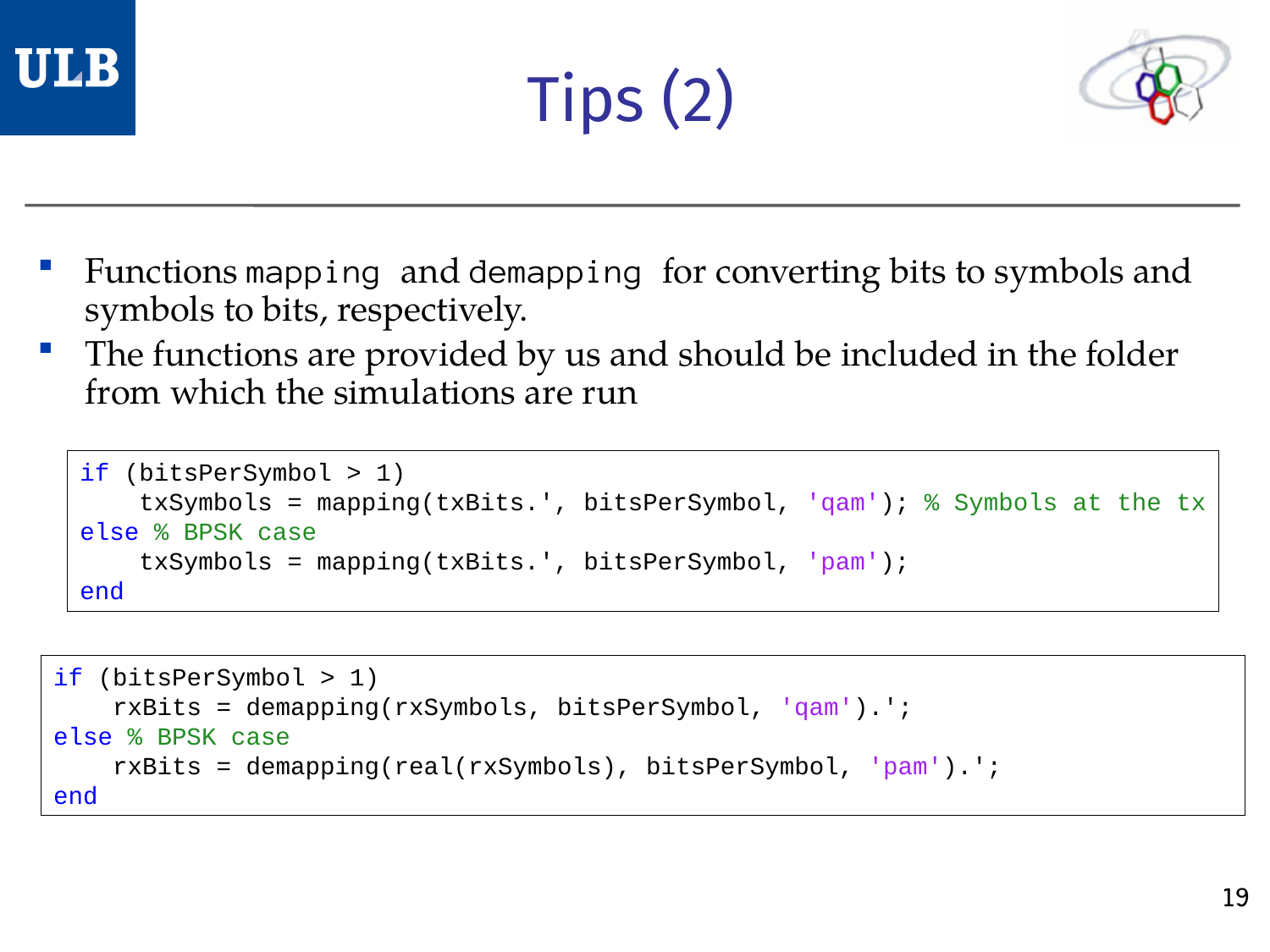

# Tips (2)
Functions mapping and demapping for converting bits to symbols and symbols to bits, respectively.
The functions are provided by us and should be included in the folder from which the simulations are run

if (bitsPerSymbol > 1)
    txSymbols = mapping(txBits.', bitsPerSymbol, 'qam'); % Symbols at the tx
else % BPSK case
    txSymbols = mapping(txBits.', bitsPerSymbol, 'pam');
end
if (bitsPerSymbol > 1)
    rxBits = demapping(rxSymbols, bitsPerSymbol, 'qam').';
else % BPSK case
    rxBits = demapping(real(rxSymbols), bitsPerSymbol, 'pam').';
end
19